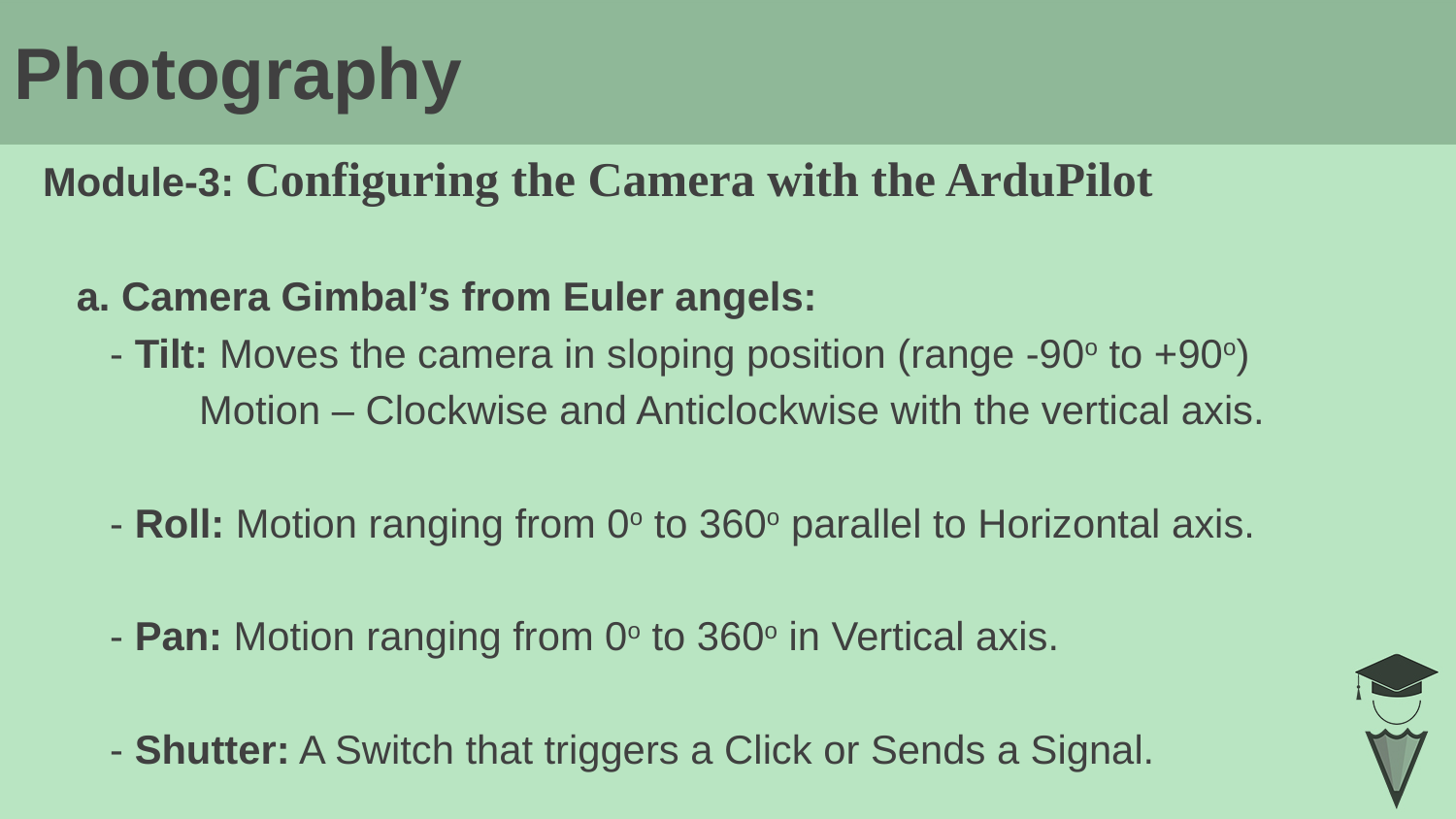

# Photography
Module-3: Configuring the Camera with the ArduPilot

   a. Camera Gimbal’s from Euler angels:
      - Tilt: Moves the camera in sloping position (range -90o to +90o)
              Motion – Clockwise and Anticlockwise with the vertical axis.

      - Roll: Motion ranging from 0o to 360o parallel to Horizontal axis.

      - Pan: Motion ranging from 0o to 360o in Vertical axis.

      - Shutter: A Switch that triggers a Click or Sends a Signal.